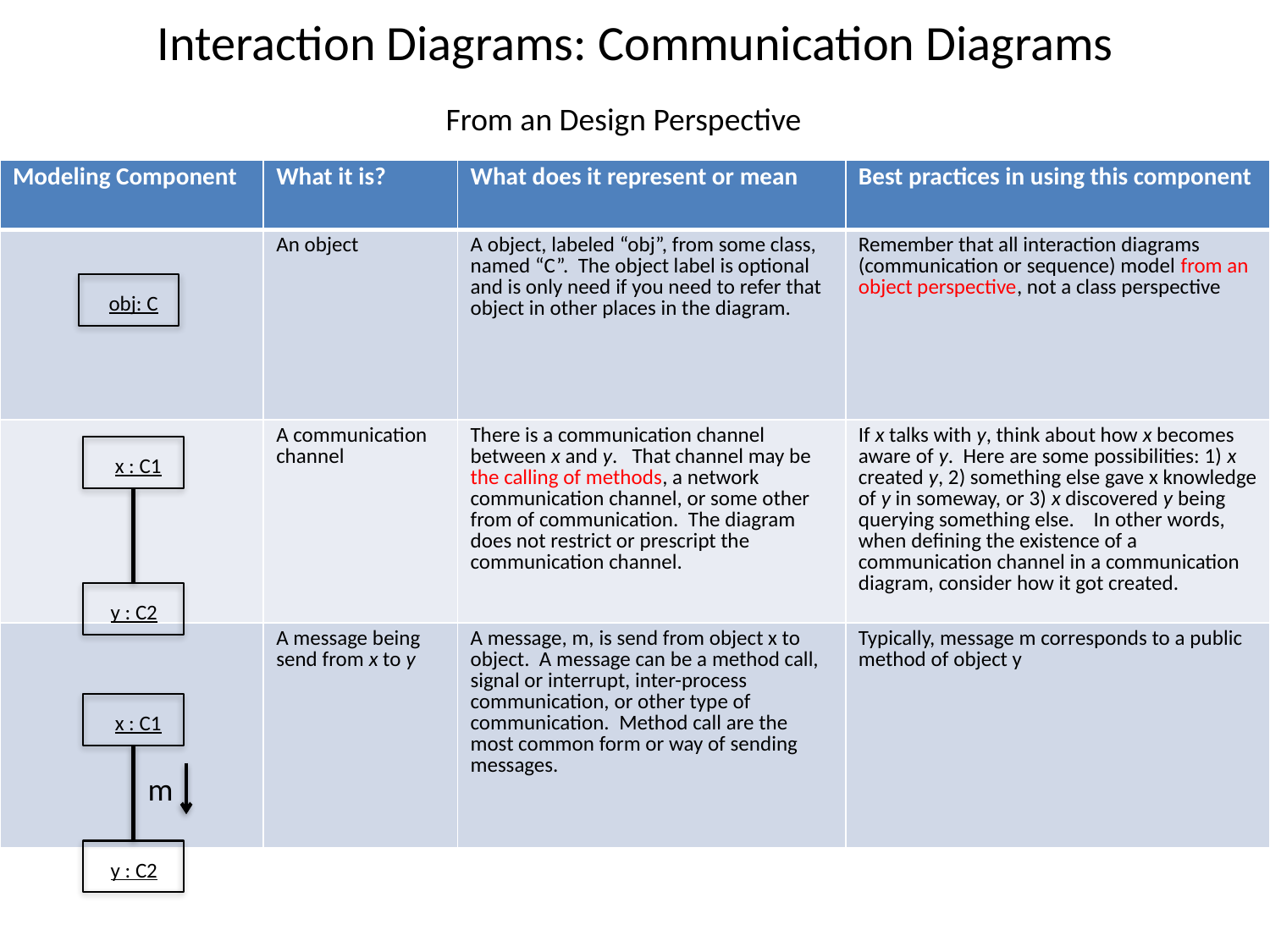

# Interaction Diagrams: Communication Diagrams
From an Design Perspective
| Modeling Component | What it is? | What does it represent or mean | Best practices in using this component |
| --- | --- | --- | --- |
|  | An object | A object, labeled “obj”, from some class, named “C”. The object label is optional and is only need if you need to refer that object in other places in the diagram. | Remember that all interaction diagrams (communication or sequence) model from an object perspective, not a class perspective |
|  | A communication channel | There is a communication channel between x and y. That channel may be the calling of methods, a network communication channel, or some other from of communication. The diagram does not restrict or prescript the communication channel. | If x talks with y, think about how x becomes aware of y. Here are some possibilities: 1) x created y, 2) something else gave x knowledge of y in someway, or 3) x discovered y being querying something else. In other words, when defining the existence of a communication channel in a communication diagram, consider how it got created. |
|  | A message being send from x to y | A message, m, is send from object x to object. A message can be a method call, signal or interrupt, inter-process communication, or other type of communication. Method call are the most common form or way of sending messages. | Typically, message m corresponds to a public method of object y |

obj: C

x : C1

y : C2

x : C1
m

y : C2